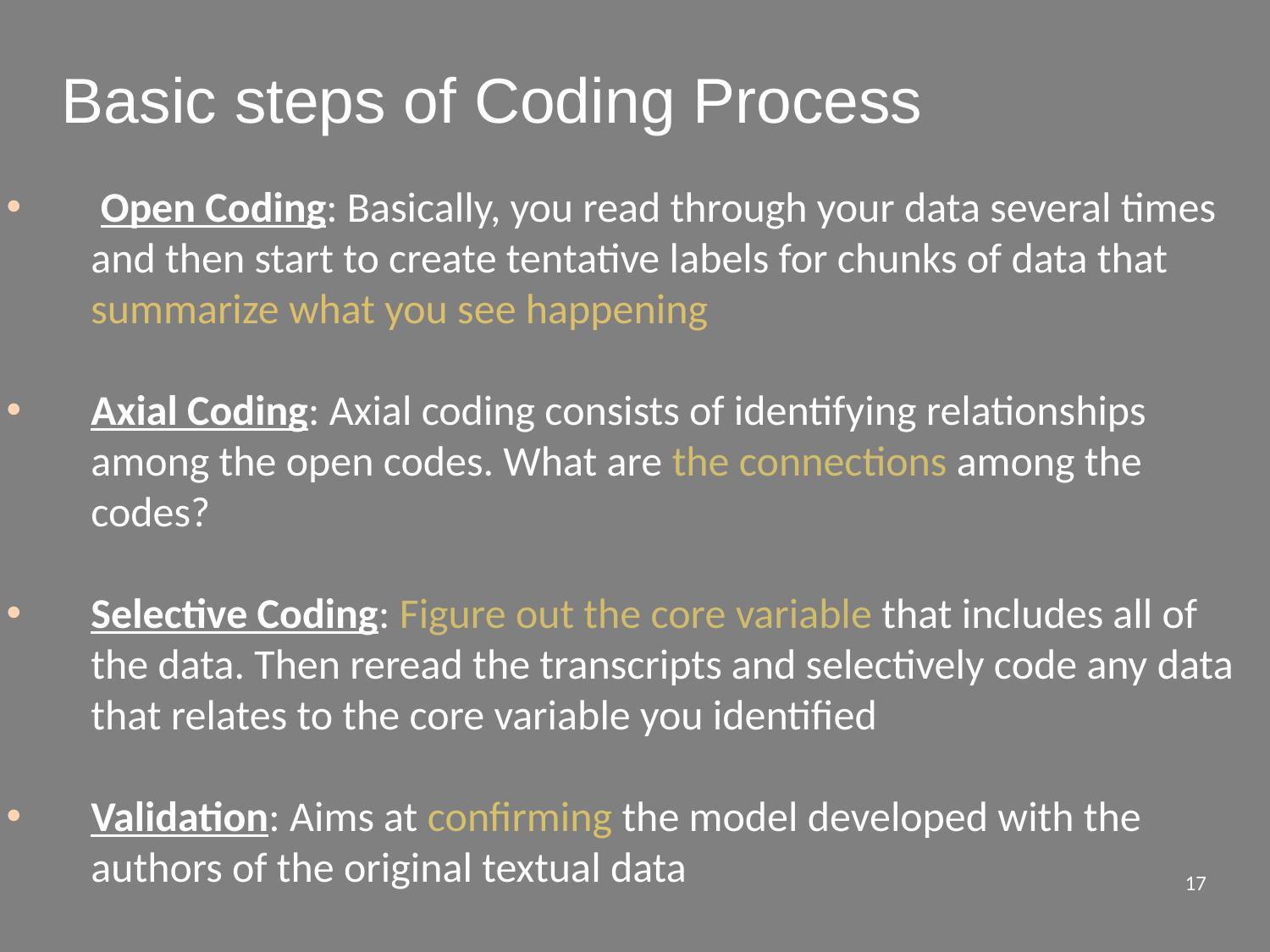

Basic steps of Coding Process
 Open Coding: Basically, you read through your data several times and then start to create tentative labels for chunks of data that summarize what you see happening

Axial Coding: Axial coding consists of identifying relationships among the open codes. What are the connections among the codes?

Selective Coding: Figure out the core variable that includes all of the data. Then reread the transcripts and selectively code any data that relates to the core variable you identified

Validation: Aims at confirming the model developed with the authors of the original textual data
17